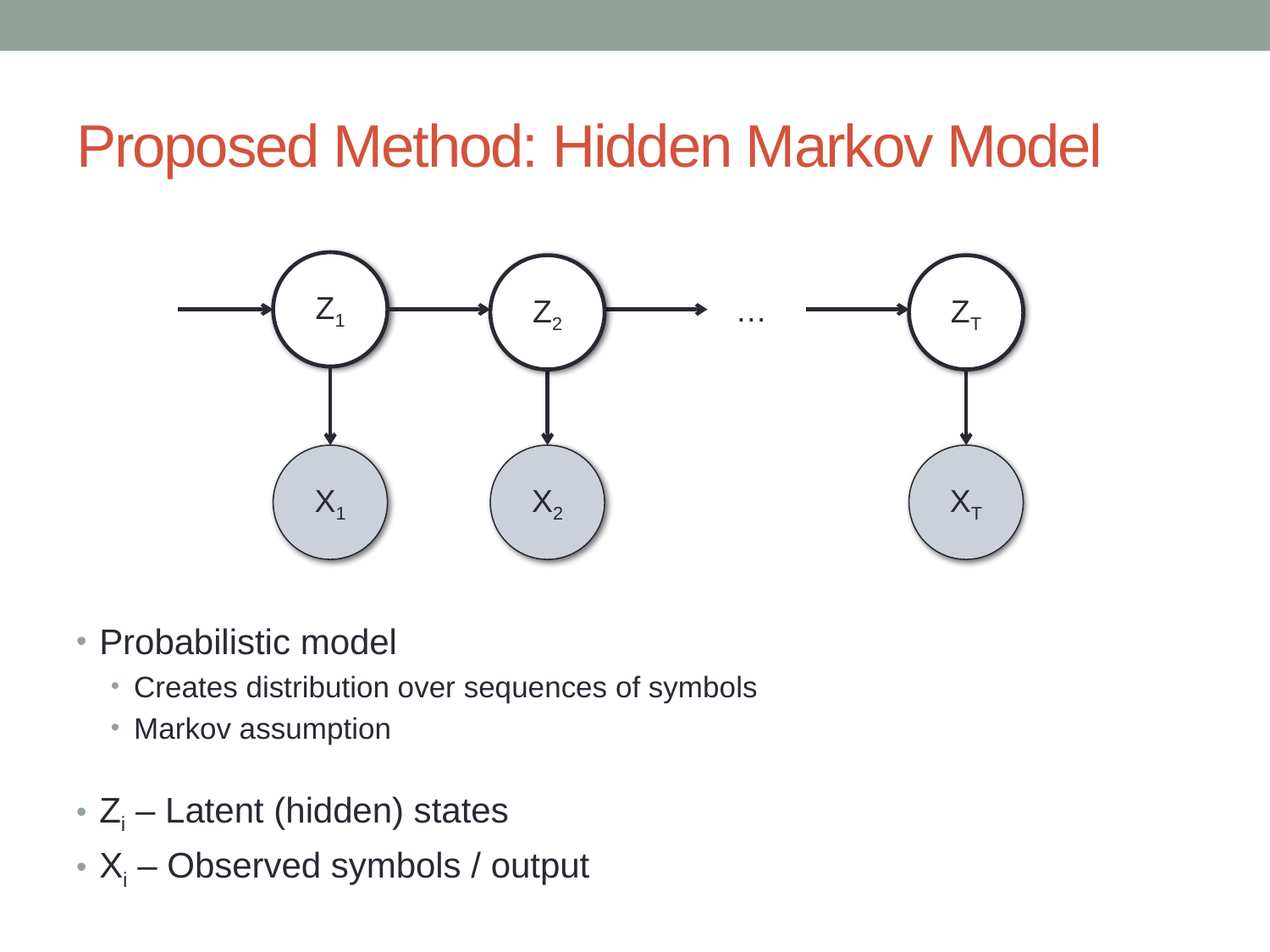

# Proposed Method: Hidden Markov Model
Z1
Z2
ZT
…
X1
X2
XT
Probabilistic model
Creates distribution over sequences of symbols
Markov assumption
Zi – Latent (hidden) states
Xi – Observed symbols / output